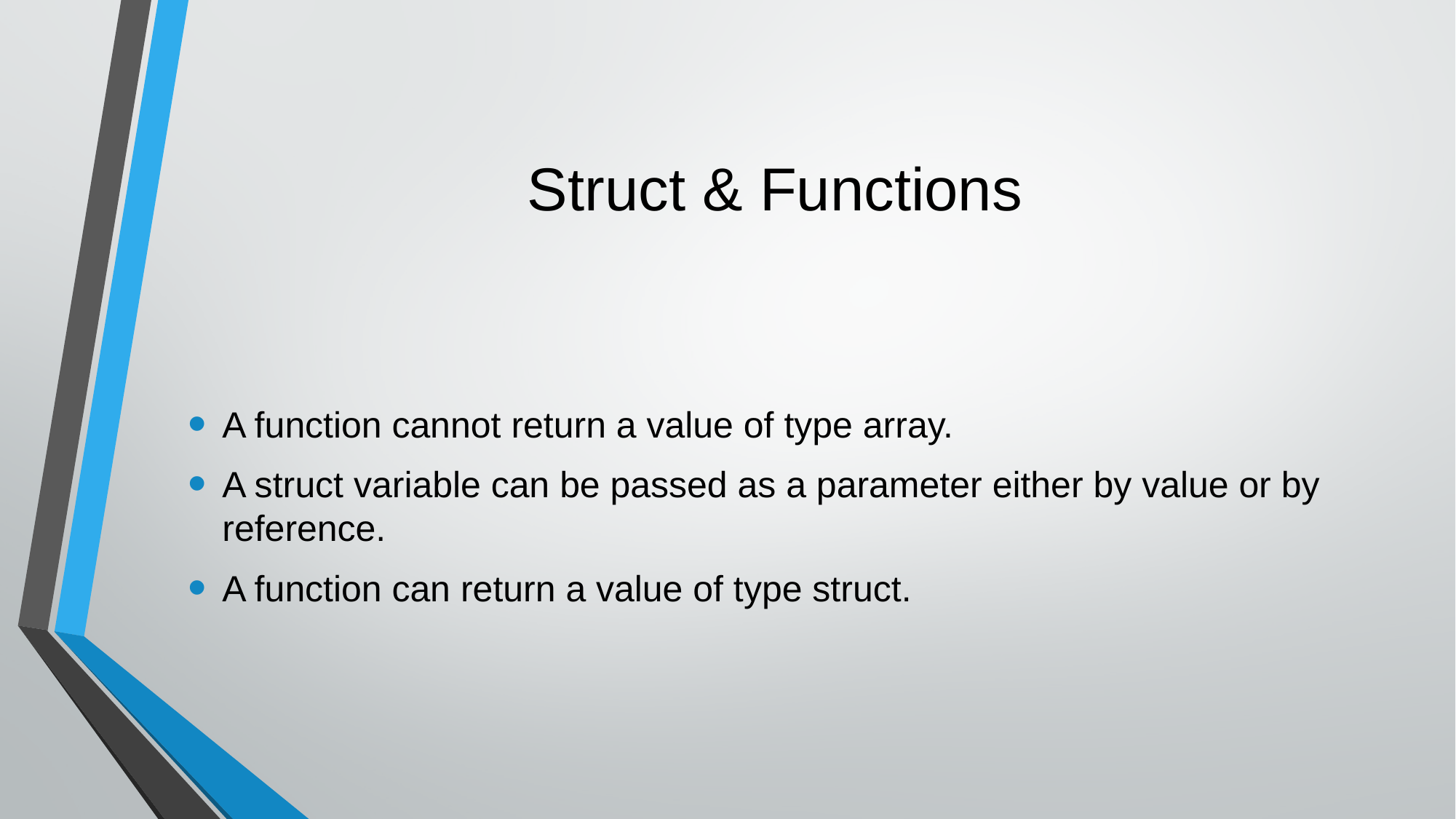

# Struct & Functions
A function cannot return a value of type array.
A struct variable can be passed as a parameter either by value or by reference.
A function can return a value of type struct.